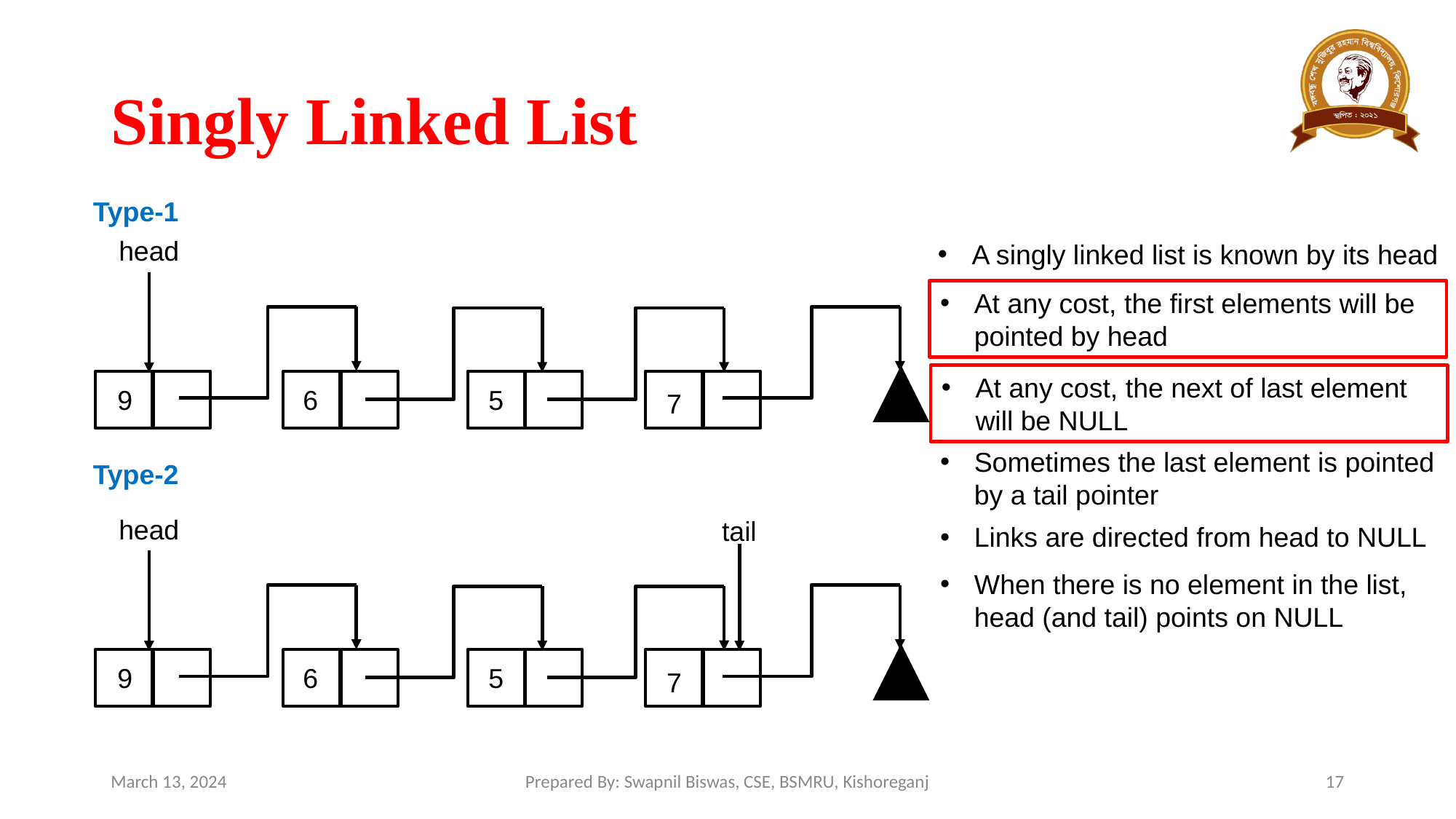

# Singly Linked List
Type-1
head
A singly linked list is known by its head
At any cost, the first elements will be pointed by head

At any cost, the next of last element will be NULL

5
9
6
7
Sometimes the last element is pointed by a tail pointer
Type-2
head
tail
Links are directed from head to NULL
When there is no element in the list, head (and tail) points on NULL

5
9
6
7
March 13, 2024
Prepared By: Swapnil Biswas, CSE, BSMRU, Kishoreganj
17